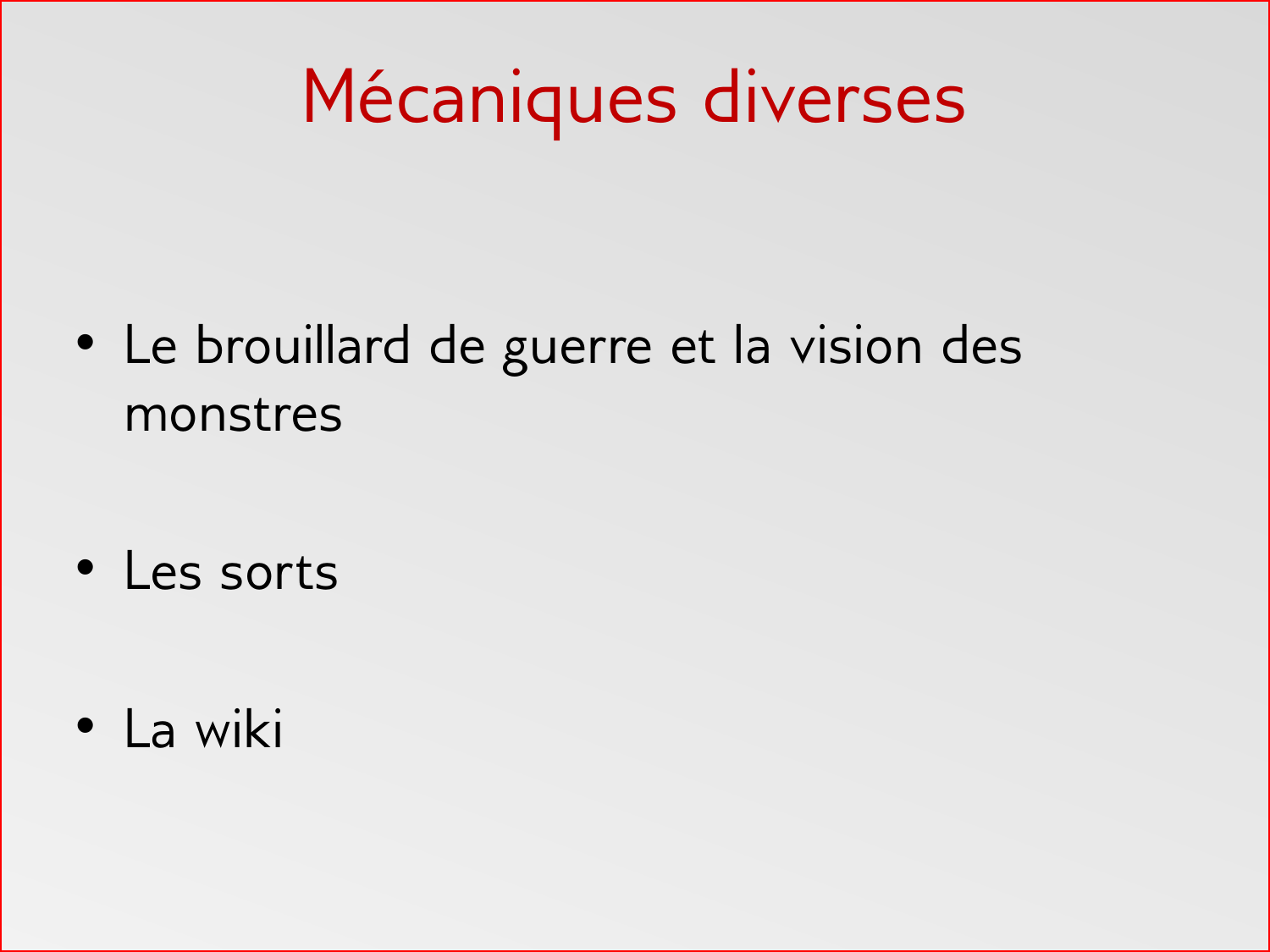

# Mécaniques diverses

Le brouillard de guerre et la vision des monstres

Les sorts

La wiki